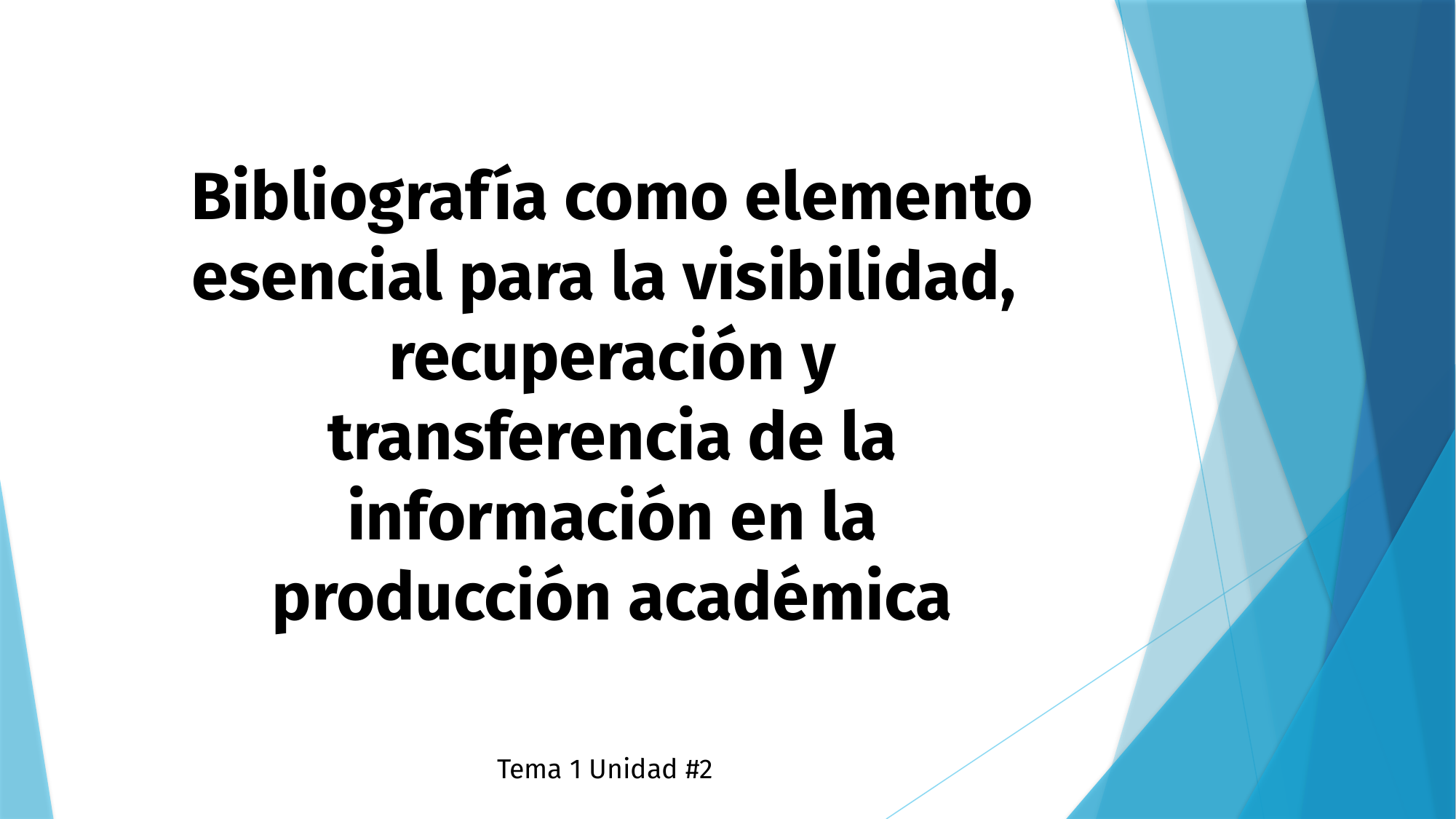

Bibliografía como elemento esencial para la visibilidad,  recuperación y transferencia de la información en la producción académica

Tema 1 Unidad #2